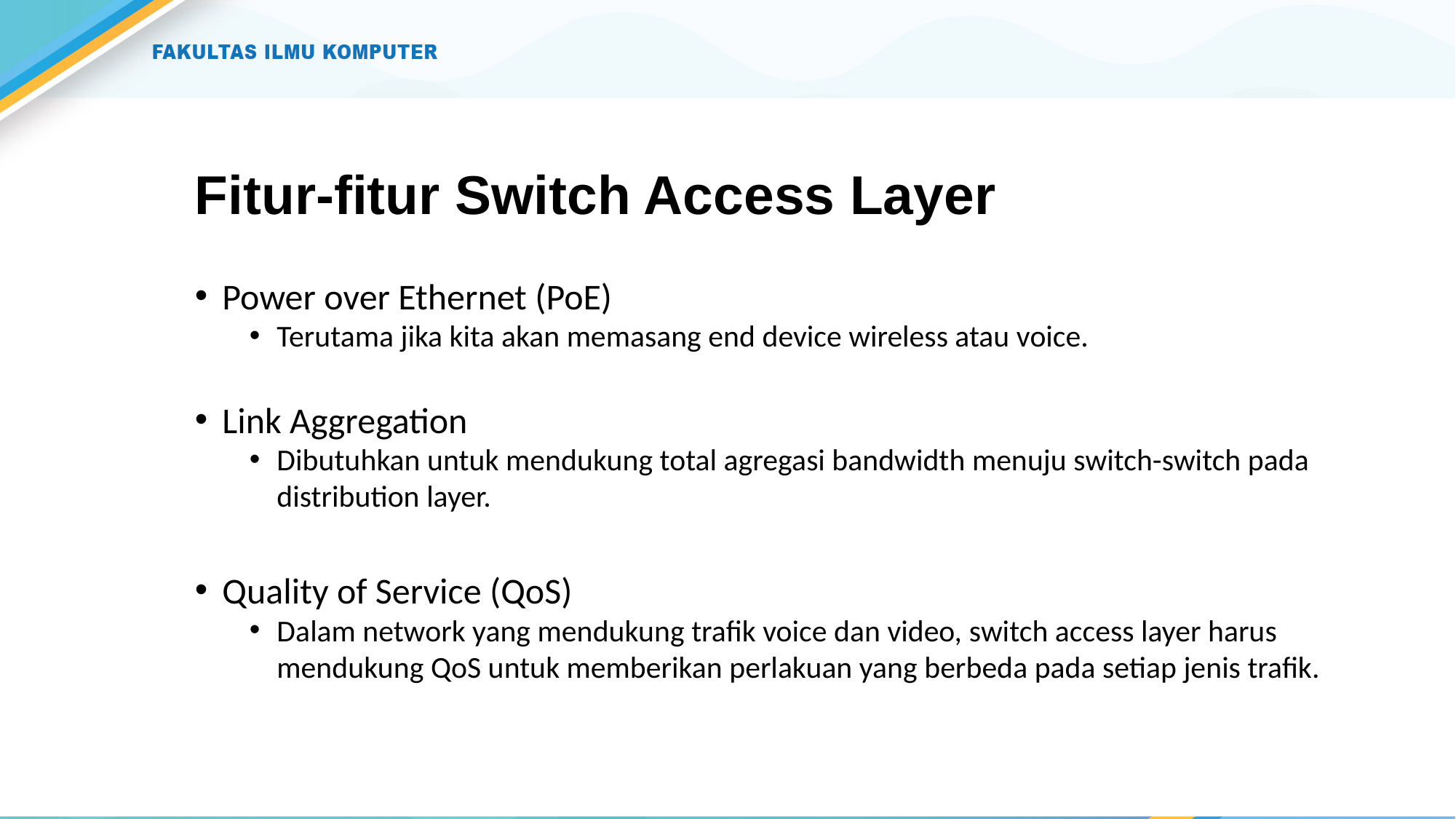

# Fitur-fitur Switch Access Layer
Power over Ethernet (PoE)
Terutama jika kita akan memasang end device wireless atau voice.

Link Aggregation
Dibutuhkan untuk mendukung total agregasi bandwidth menuju switch-switch pada distribution layer.

Quality of Service (QoS)
Dalam network yang mendukung trafik voice dan video, switch access layer harus mendukung QoS untuk memberikan perlakuan yang berbeda pada setiap jenis trafik.